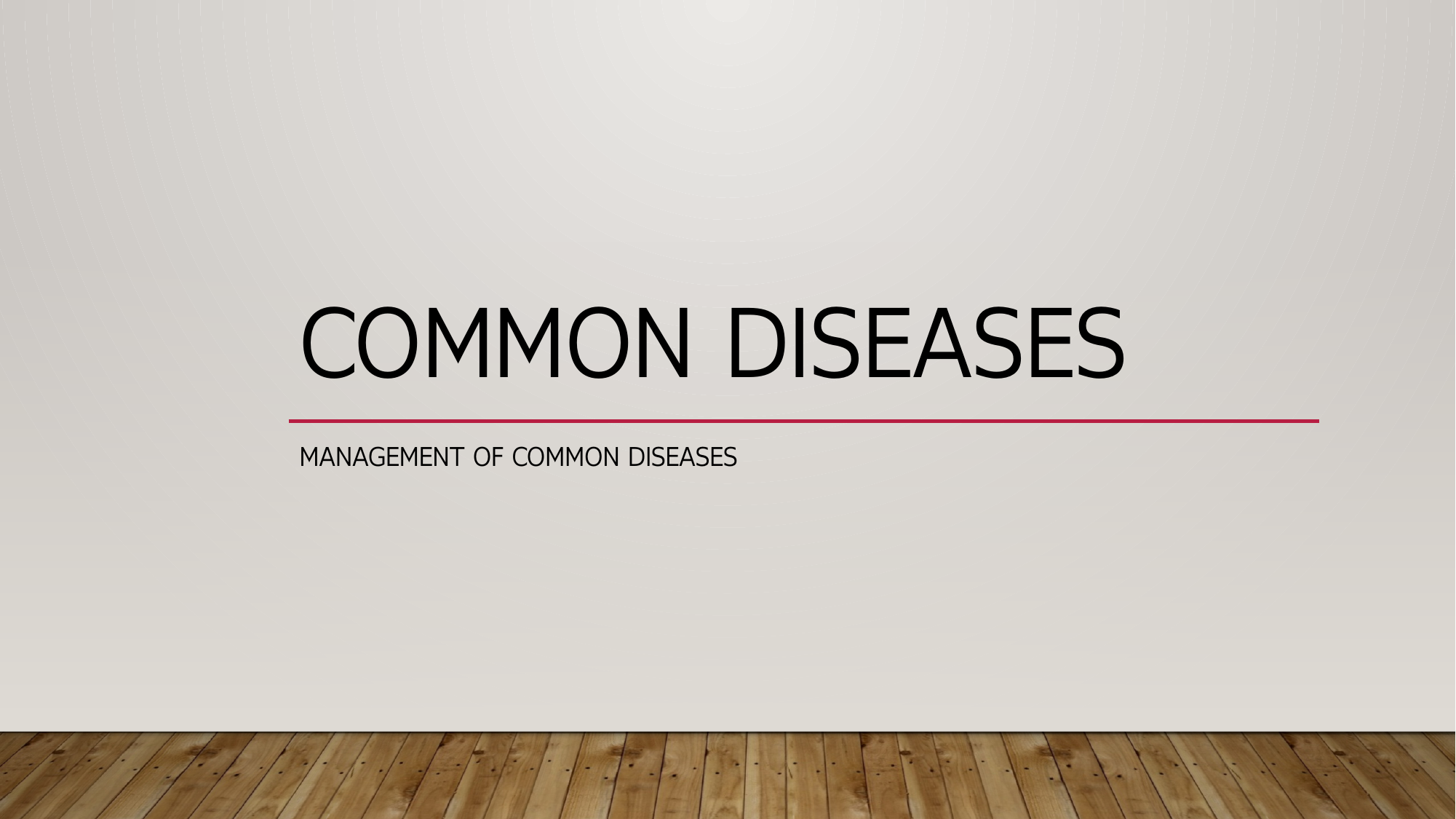

# COMMON DISEASES
Management of common diseases